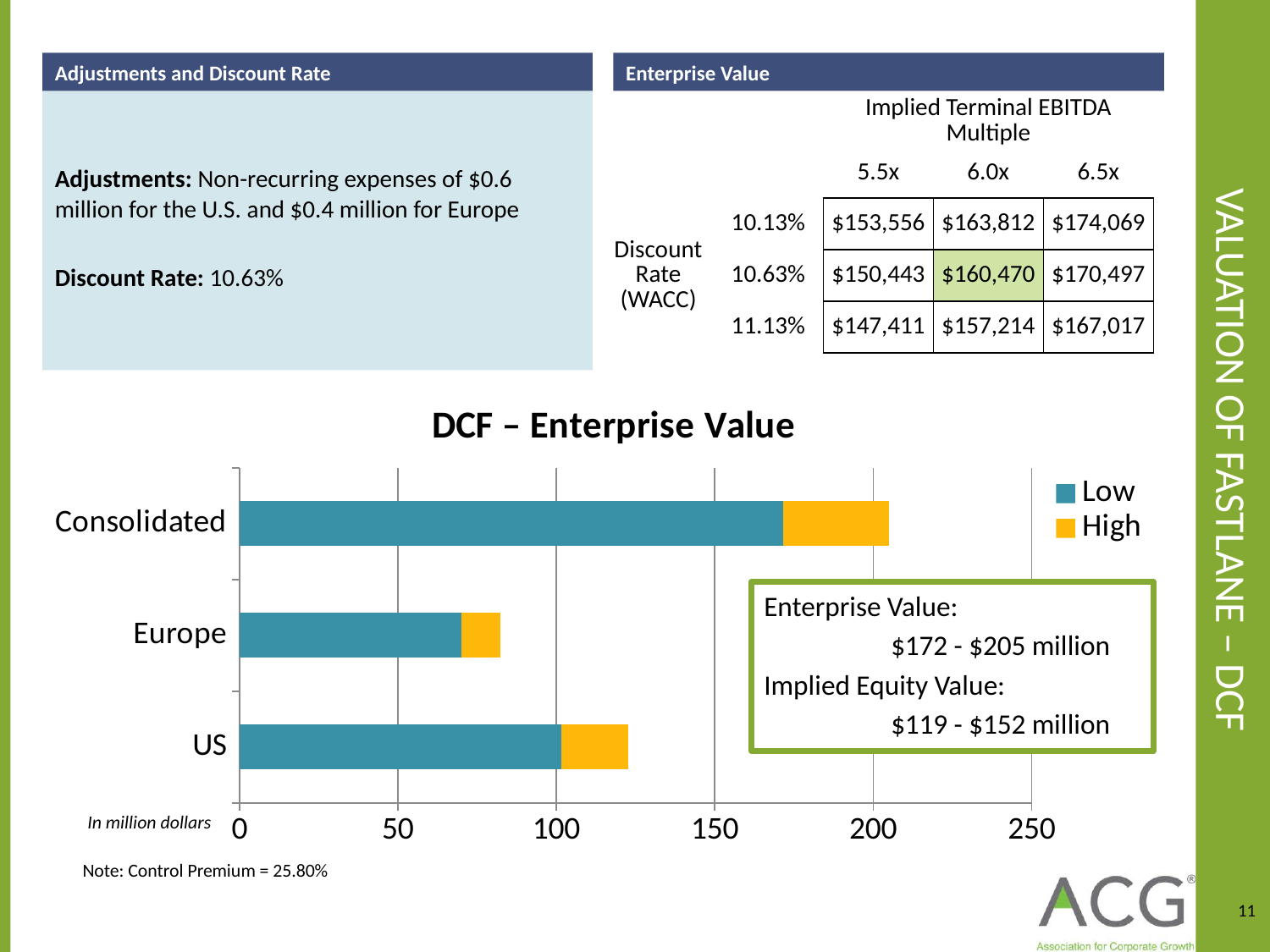

Adjustments and Discount Rate
Enterprise Value
# Valuation of Fastlane – DCF
Adjustments: Non-recurring expenses of $0.6 million for the U.S. and $0.4 million for Europe

Discount Rate: 10.63%

|  |  | Implied Terminal EBITDA Multiple |  |  |
| --- | --- | --- | --- | --- |
|  |  | 5.5x | 6.0x | 6.5x |
| Discount Rate (WACC) | 10.13% | $153,556 | $163,812 | $174,069 |
|  | 10.63% | $150,443 | $160,470 | $170,497 |
|  | 11.13% | $147,411 | $157,214 | $167,017 |

### Chart: DCF – Enterprise Value

| Category | Low | High |
|---|---|---|
| US | 101.5856574361668 | 21.08445786033398 |
| Europe | 70.04037086098494 | 12.38768278079547 |
| Consolidated | 171.6260282971518 | 33.47214064112945 |
Enterprise Value:
	$172 - $205 million
Implied Equity Value:
	$119 - $152 million
In million dollars
Note: Control Premium = 25.80%
11